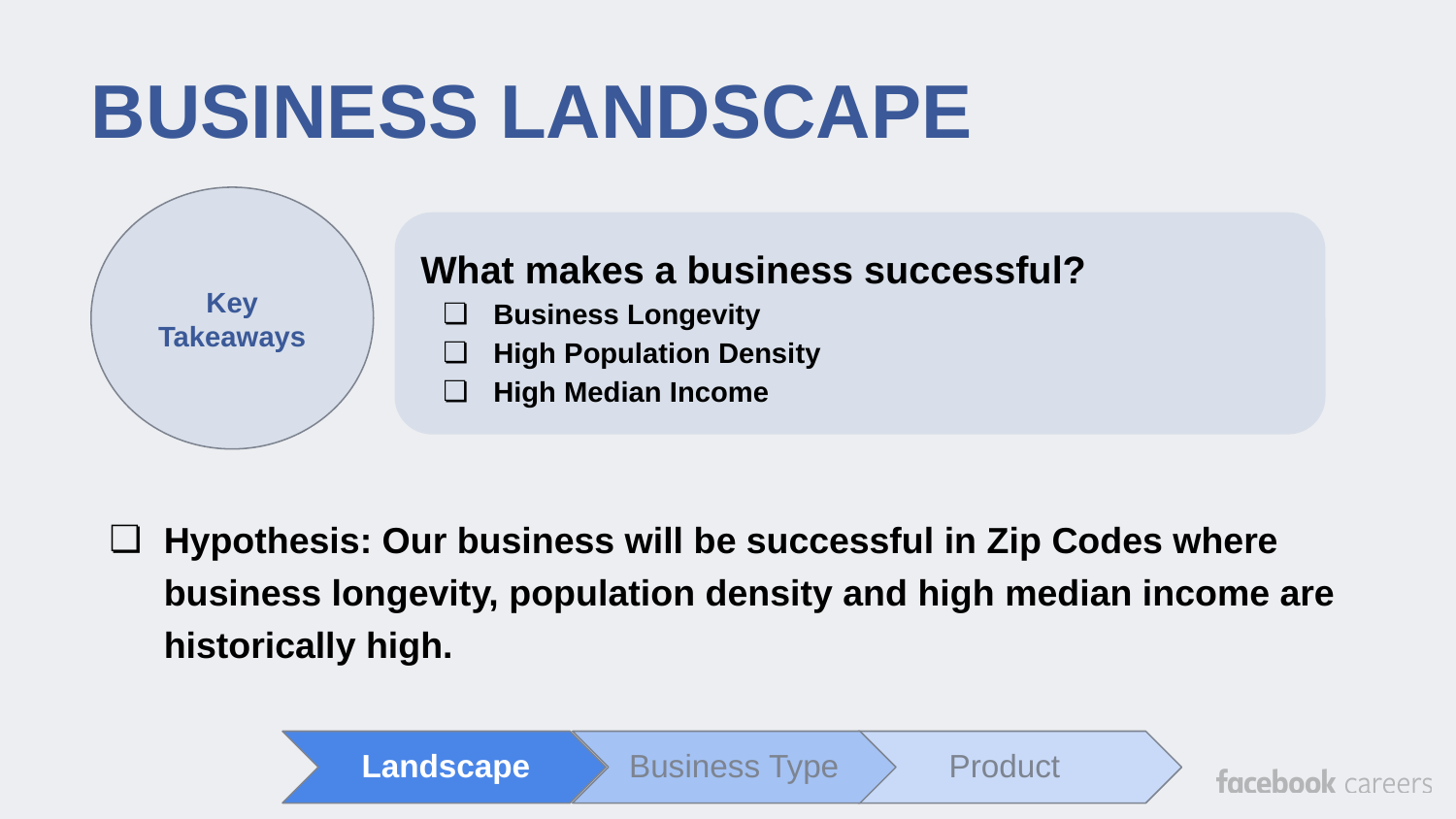

# BUSINESS LANDSCAPE

Hypothesis: Our business will be successful in Zip Codes where business longevity, population density and high median income are historically high.

Key Takeaways
What makes a business successful?
Business Longevity
High Population Density
High Median Income

Landscape

Business Type

Product